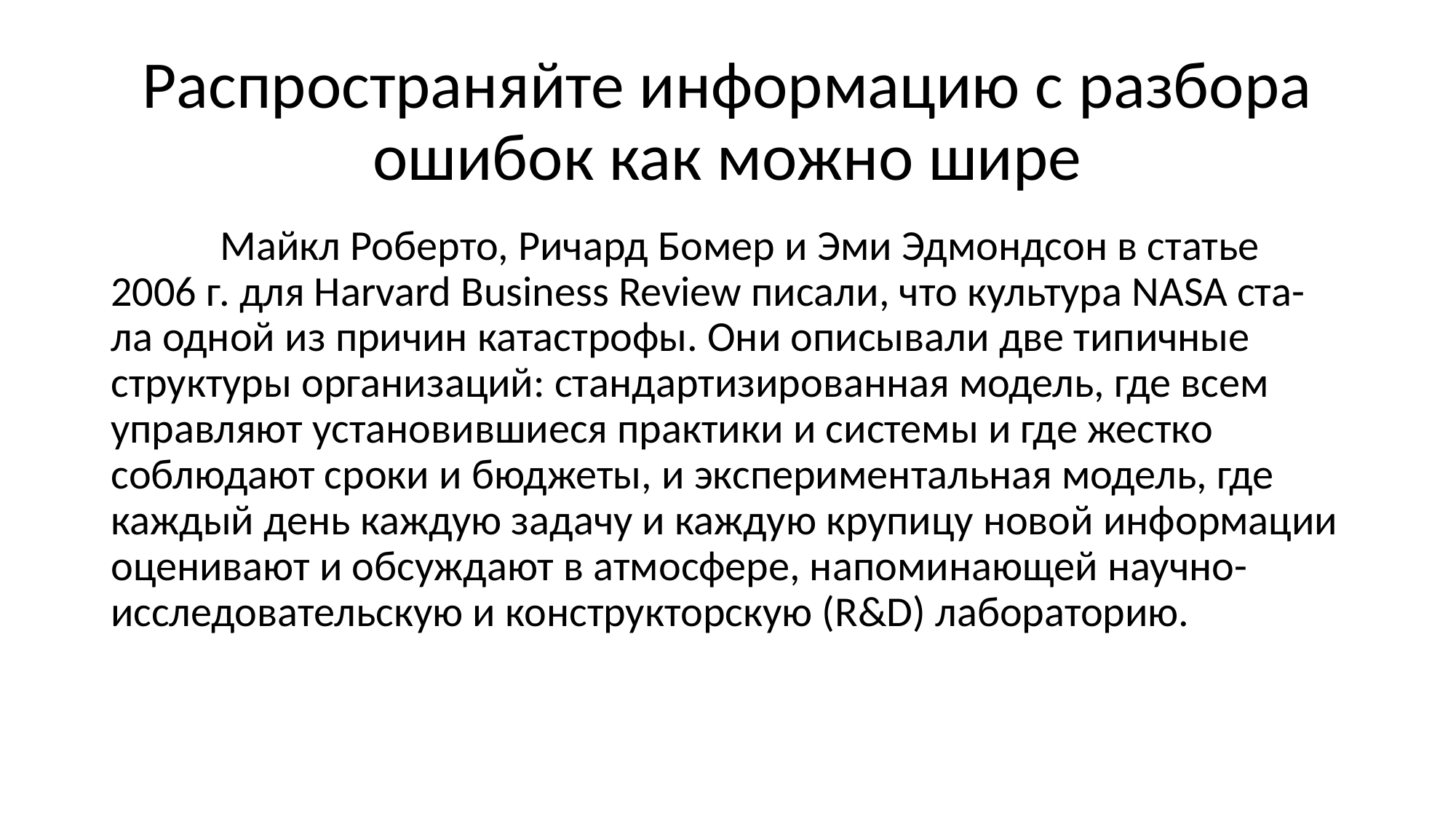

# Распространяйте информацию с разбора ошибок как можно шире
	Майкл Роберто, Ричард Бомер и Эми Эдмондсон в статье 2006 г. для Harvard Business Review писали, что культура NASA ста- ла одной из причин катастрофы. Они описывали две типичные структуры организаций: стандартизированная модель, где всем управляют установившиеся практики и системы и где жестко соблюдают сроки и бюджеты, и экспериментальная модель, где каждый день каждую задачу и каждую крупицу новой информации оценивают и обсуждают в атмосфере, напоминающей научно-исследовательскую и конструкторскую (R&D) лабораторию.